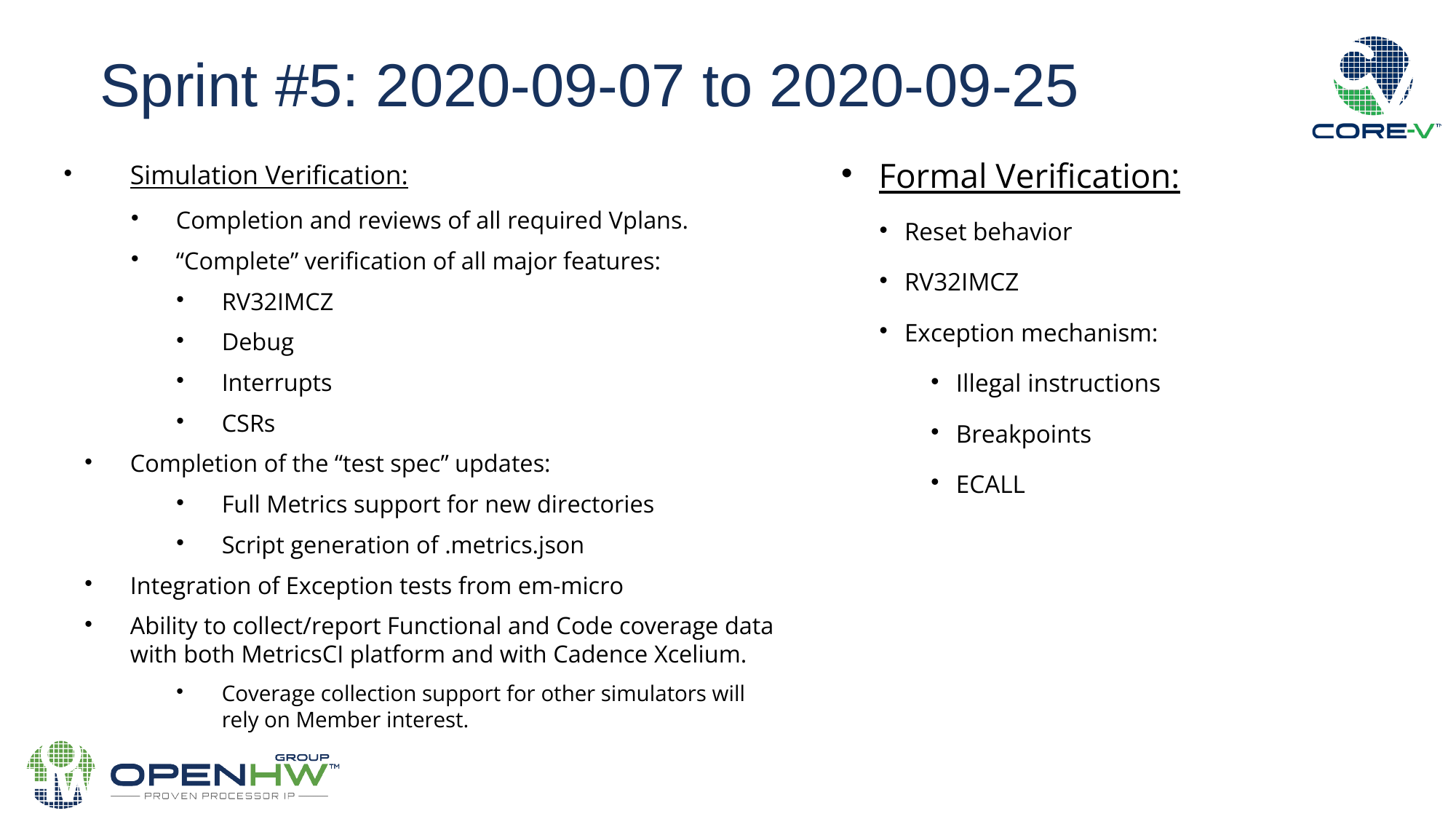

Sprint #5: 2020-09-07 to 2020-09-25
Formal Verification:
Reset behavior
RV32IMCZ
Exception mechanism:
Illegal instructions
Breakpoints
ECALL
Simulation Verification:
Completion and reviews of all required Vplans.
“Complete” verification of all major features:
RV32IMCZ
Debug
Interrupts
CSRs
Completion of the “test spec” updates:
Full Metrics support for new directories
Script generation of .metrics.json
Integration of Exception tests from em-micro
Ability to collect/report Functional and Code coverage data with both MetricsCI platform and with Cadence Xcelium.
Coverage collection support for other simulators will rely on Member interest.